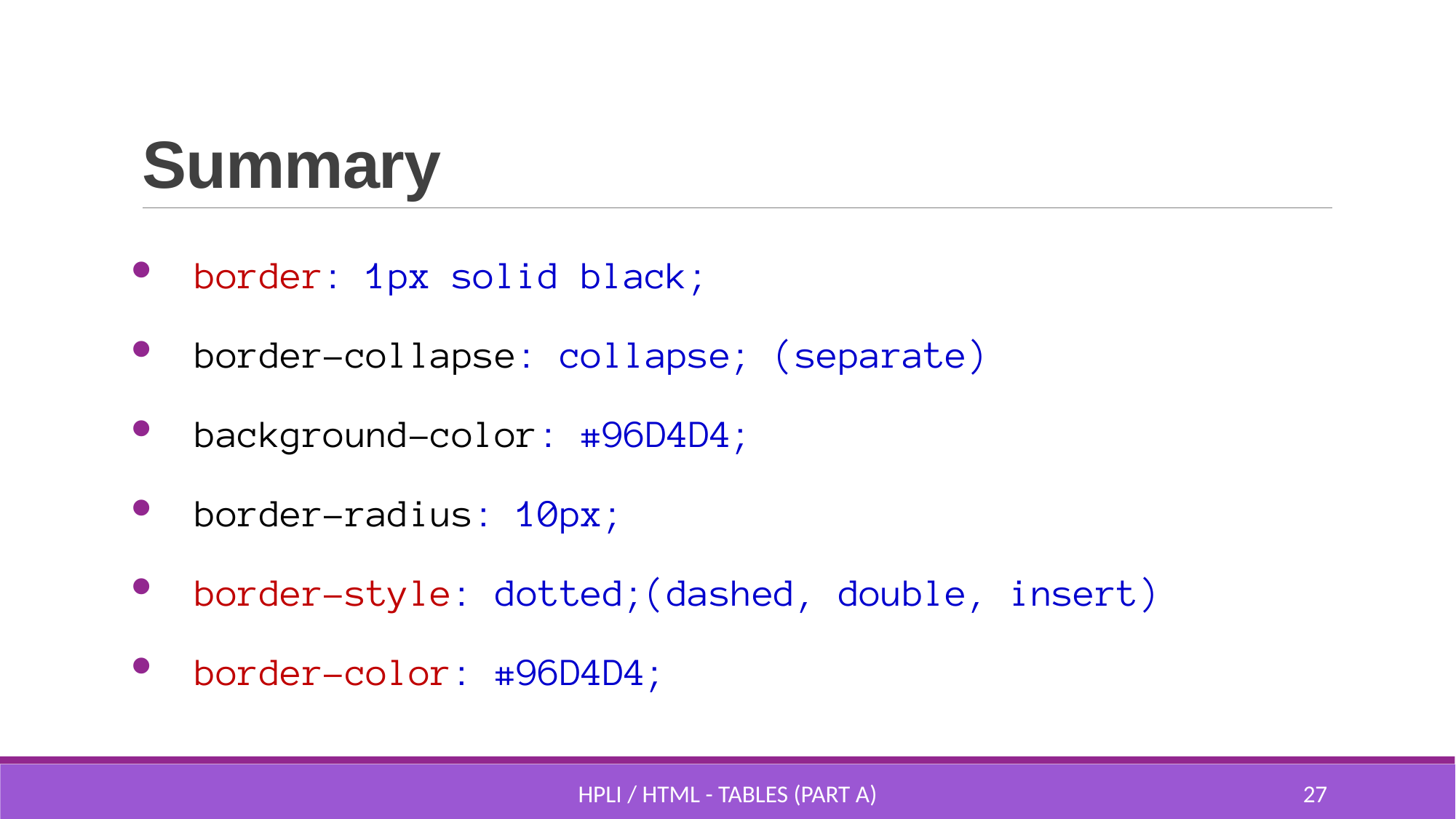

# Summary
border: 1px solid black;
border-collapse: collapse; (separate)
background-color: #96D4D4;
border-radius: 10px;
border-style: dotted;(dashed, double, insert)
border-color: #96D4D4;

HPLI / HTML - Tables (part A)
27